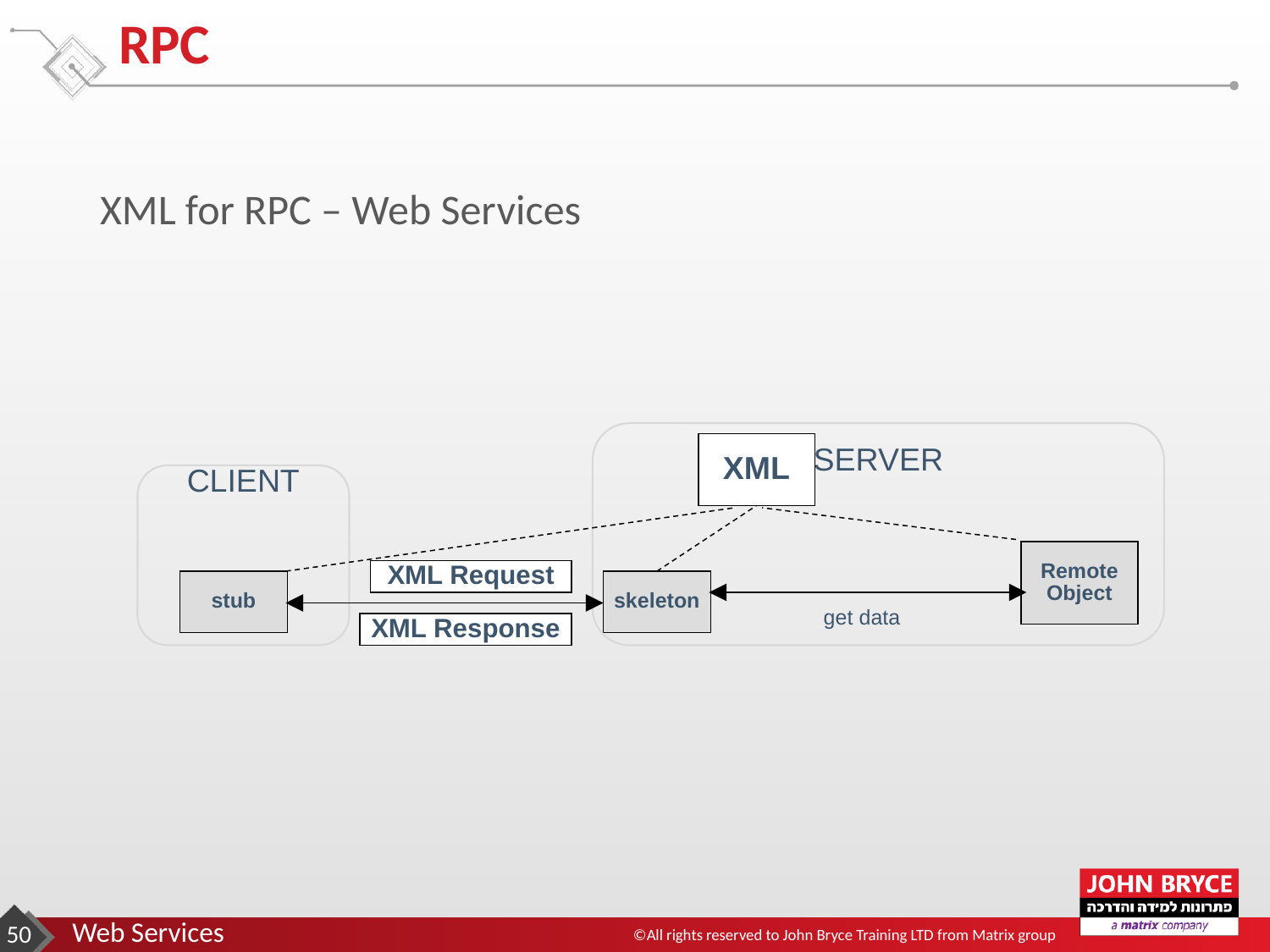

# RPC
XML for RPC – Web Services

SERVER

XML
CLIENT

Remote
Object
XML Request
stub
skeleton
get data
XML Response
50